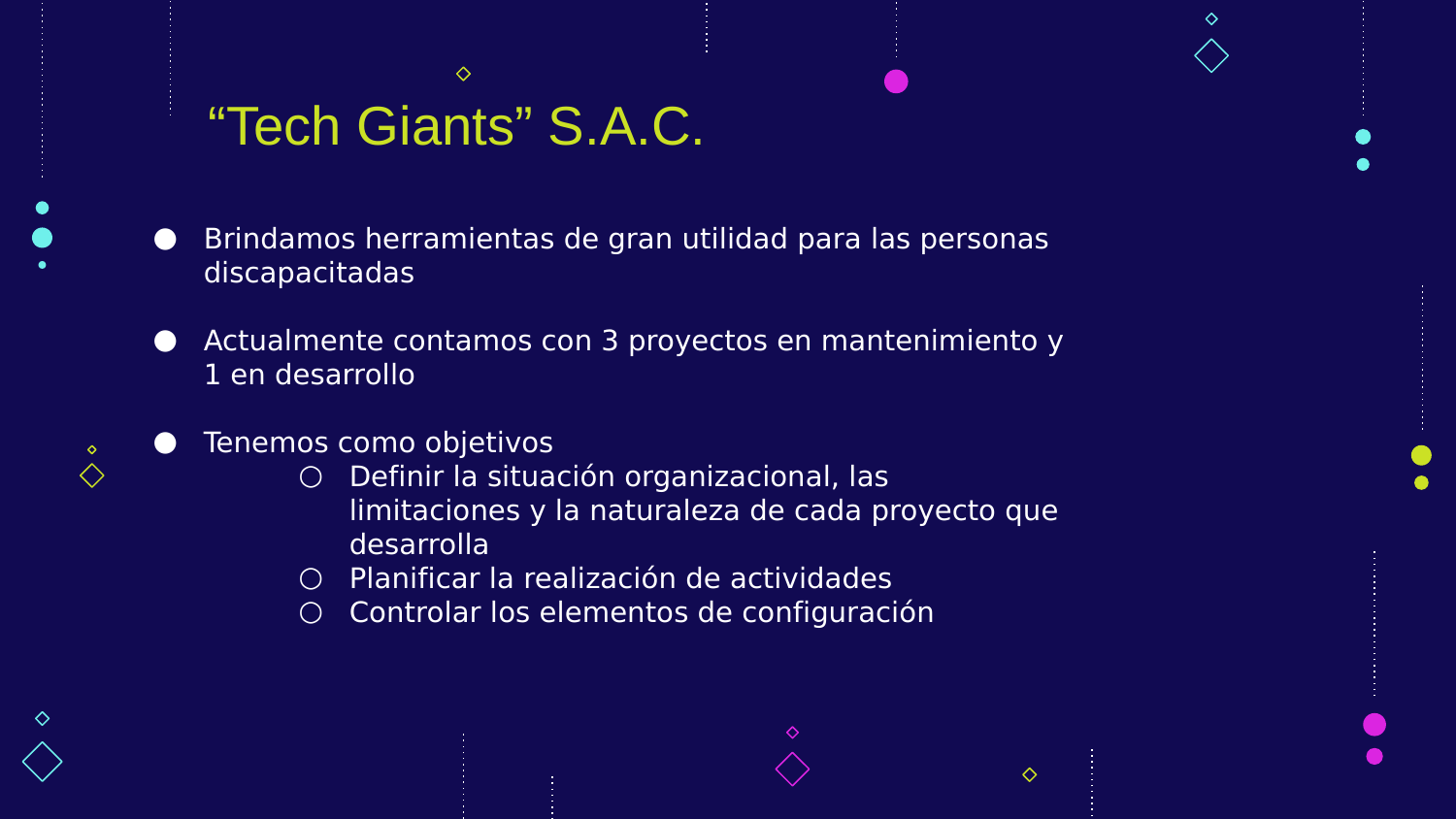

“Tech Giants” S.A.C.
Brindamos herramientas de gran utilidad para las personas discapacitadas

Actualmente contamos con 3 proyectos en mantenimiento y 1 en desarrollo

Tenemos como objetivos
Definir la situación organizacional, las limitaciones y la naturaleza de cada proyecto que desarrolla
Planificar la realización de actividades
Controlar los elementos de configuración